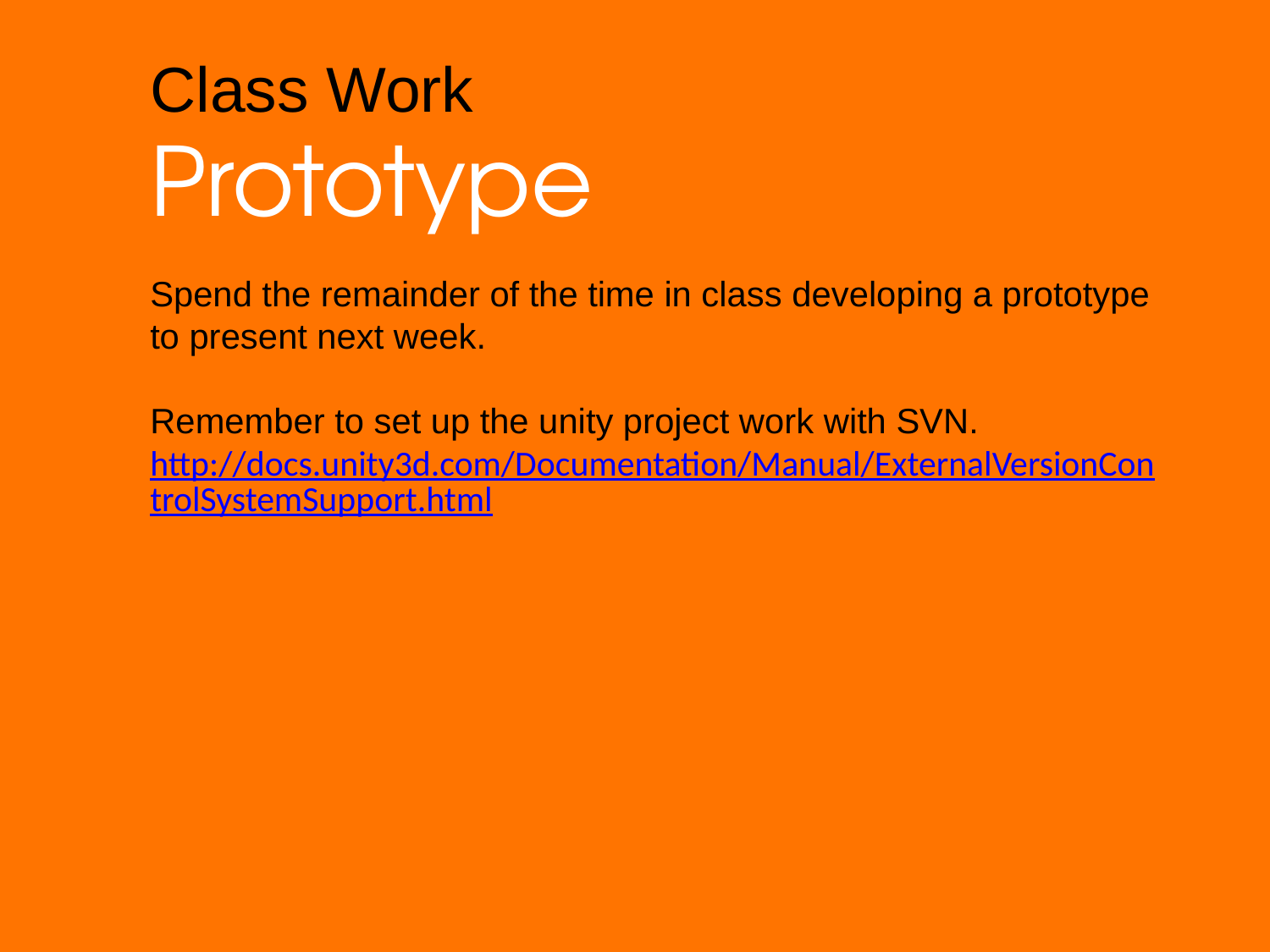

Class Work
Prototype
Spend the remainder of the time in class developing a prototype to present next week.

Remember to set up the unity project work with SVN.
http://docs.unity3d.com/Documentation/Manual/ExternalVersionControlSystemSupport.html